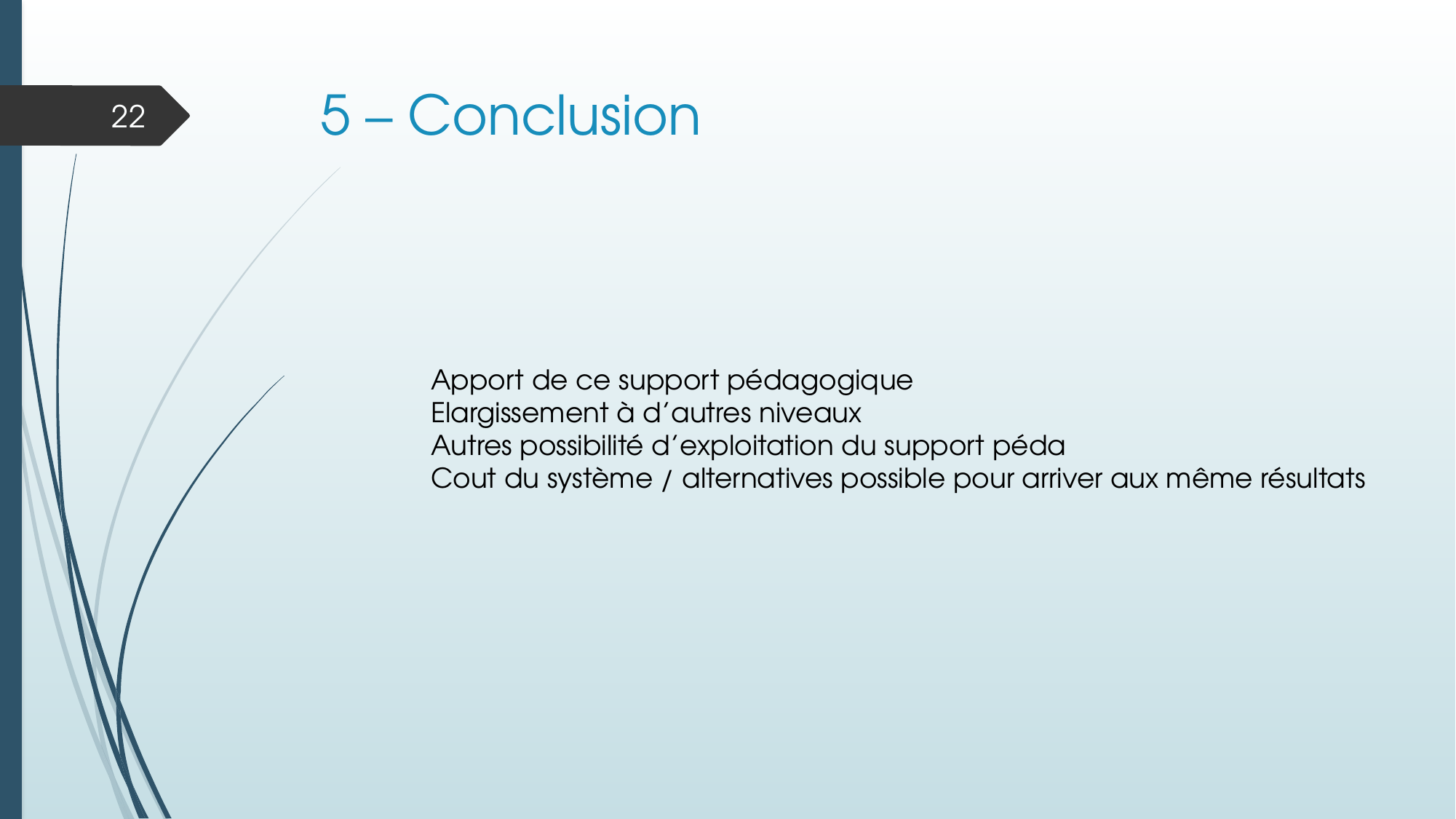

# 5 – Conclusion
22
Apport de ce support pédagogique
Elargissement à d’autres niveaux
Autres possibilité d’exploitation du support péda
Cout du système / alternatives possible pour arriver aux même résultats